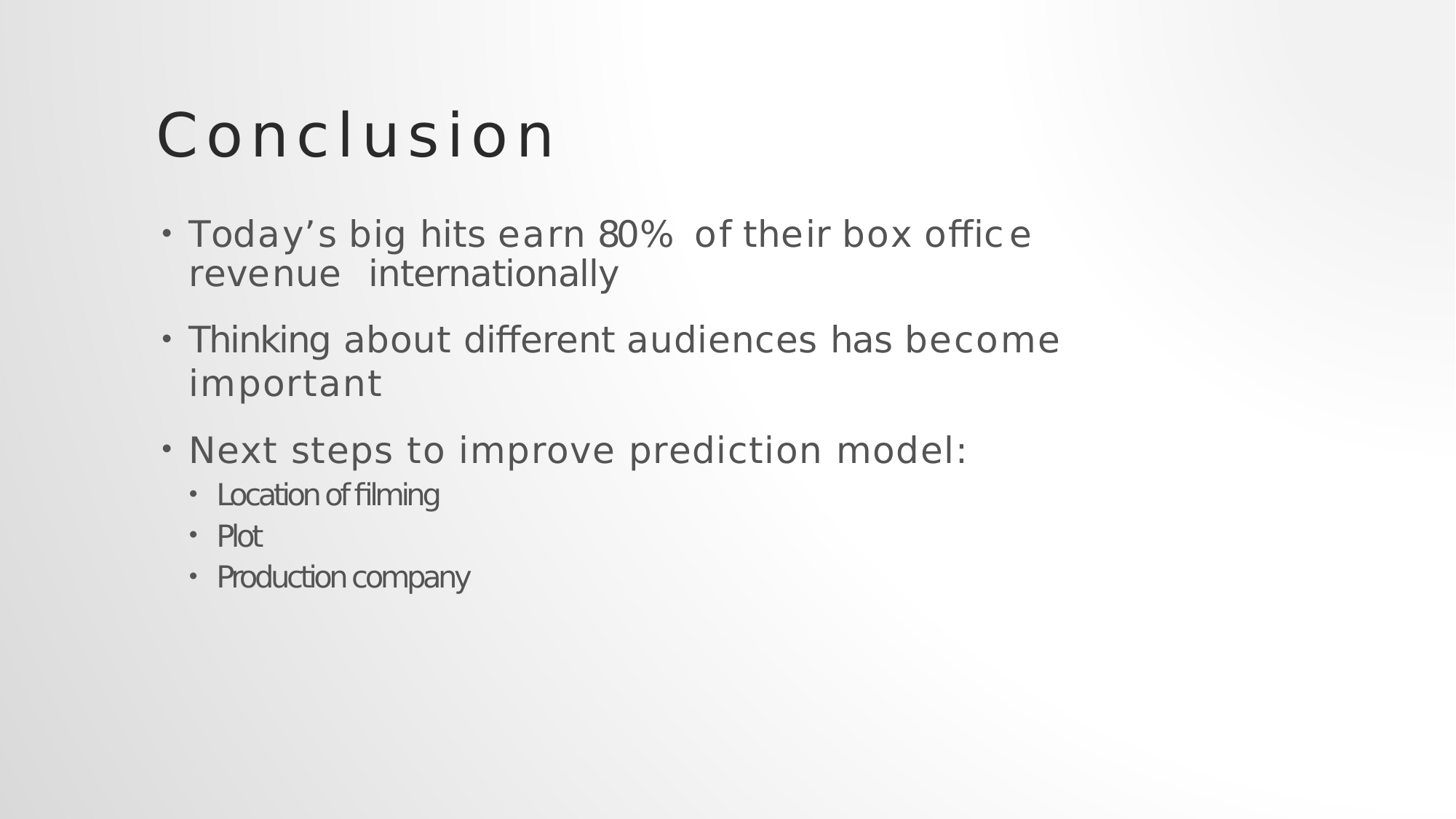

# Conclusion
Today’s big hits earn 80%  of their box office revenue  internationally
Thinking about different audiences has become important
Next steps to improve prediction model:
Location of filming
Plot
Production company